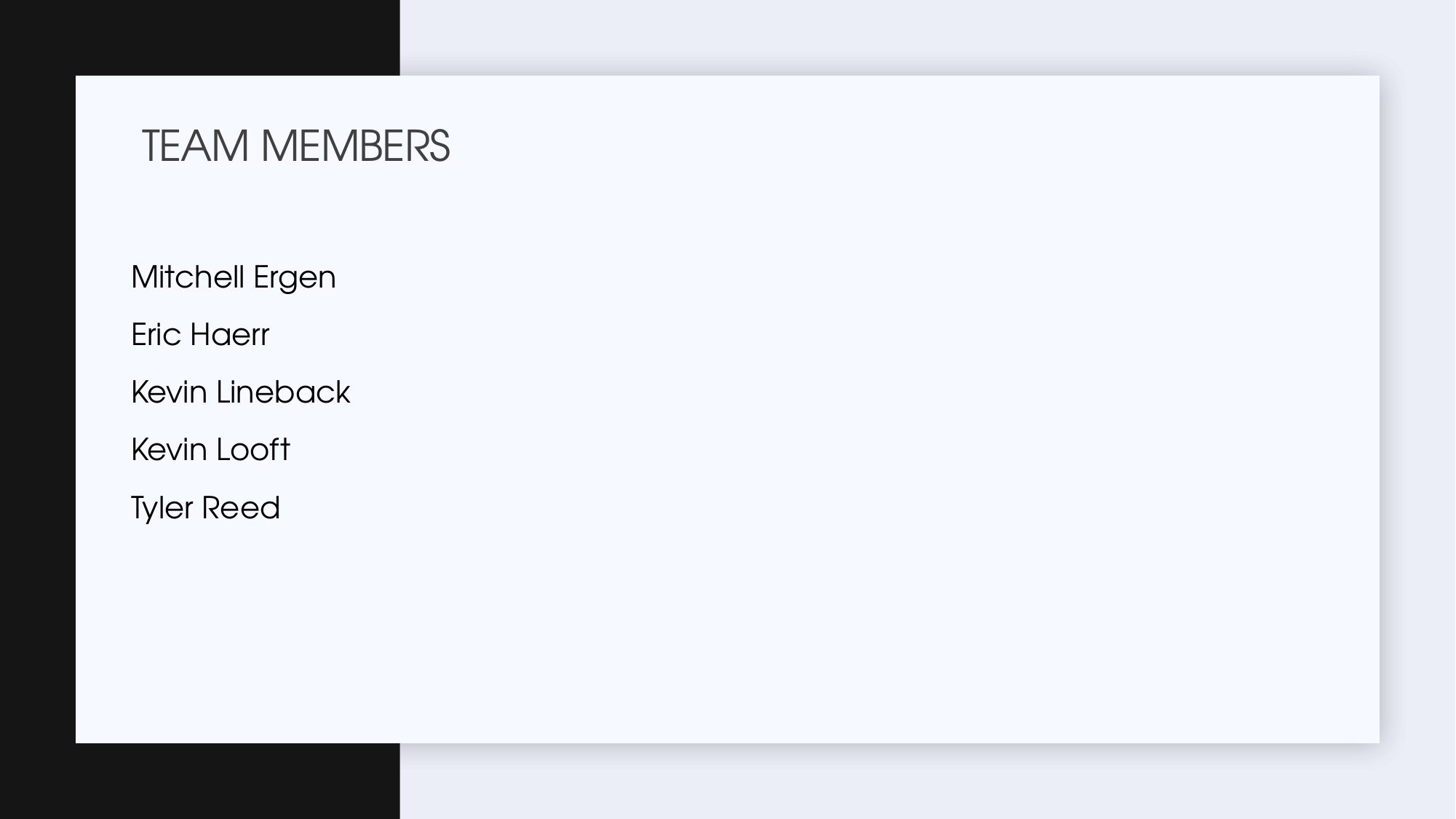

# Team members
Mitchell Ergen
Eric Haerr
Kevin Lineback
Kevin Looft
Tyler Reed